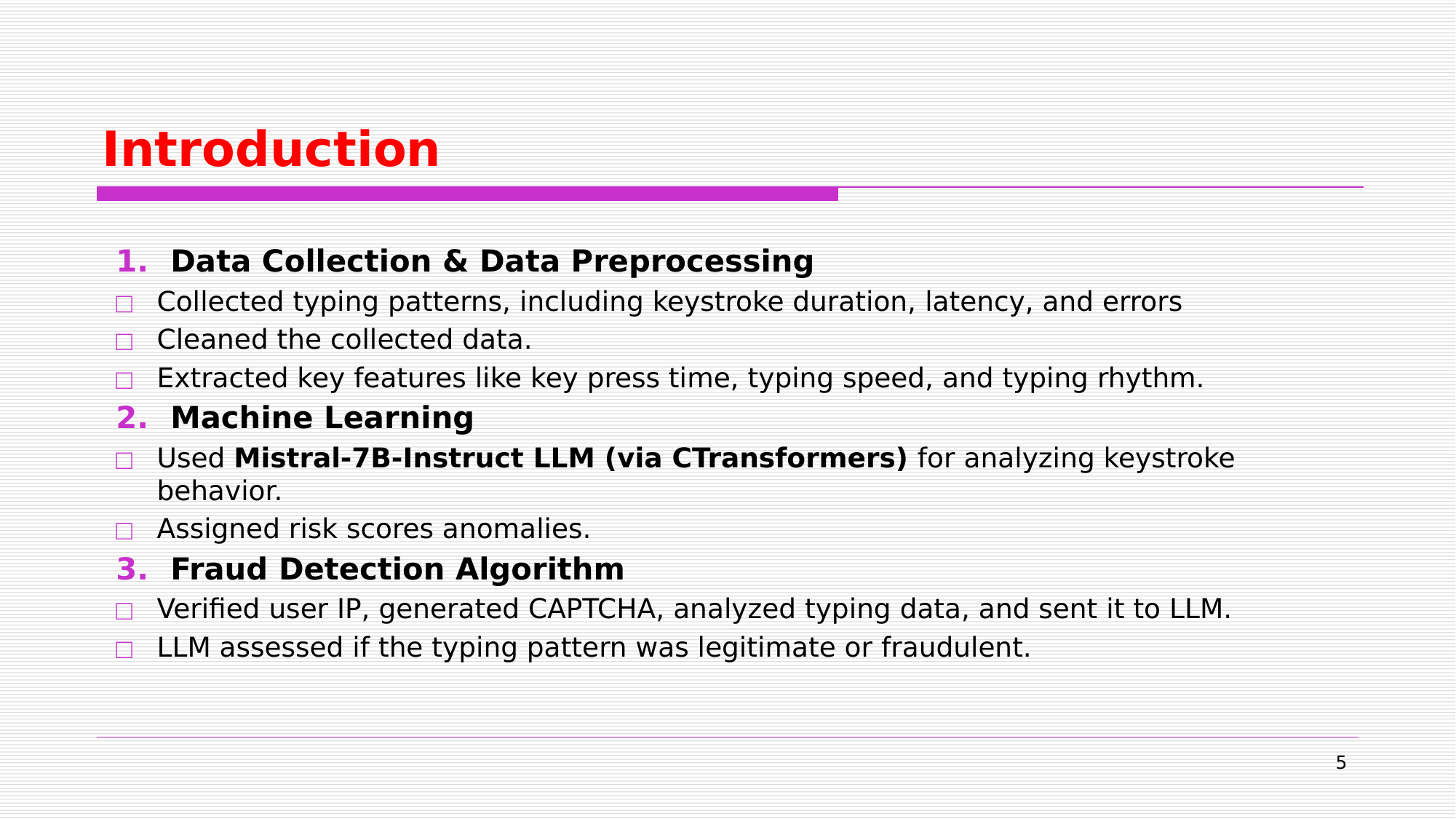

# Introduction
Data Collection & Data Preprocessing
Collected typing patterns, including keystroke duration, latency, and errors
Cleaned the collected data.
Extracted key features like key press time, typing speed, and typing rhythm.
Machine Learning
Used Mistral-7B-Instruct LLM (via CTransformers) for analyzing keystroke behavior.
Assigned risk scores anomalies.
Fraud Detection Algorithm
Verified user IP, generated CAPTCHA, analyzed typing data, and sent it to LLM.
LLM assessed if the typing pattern was legitimate or fraudulent.

5